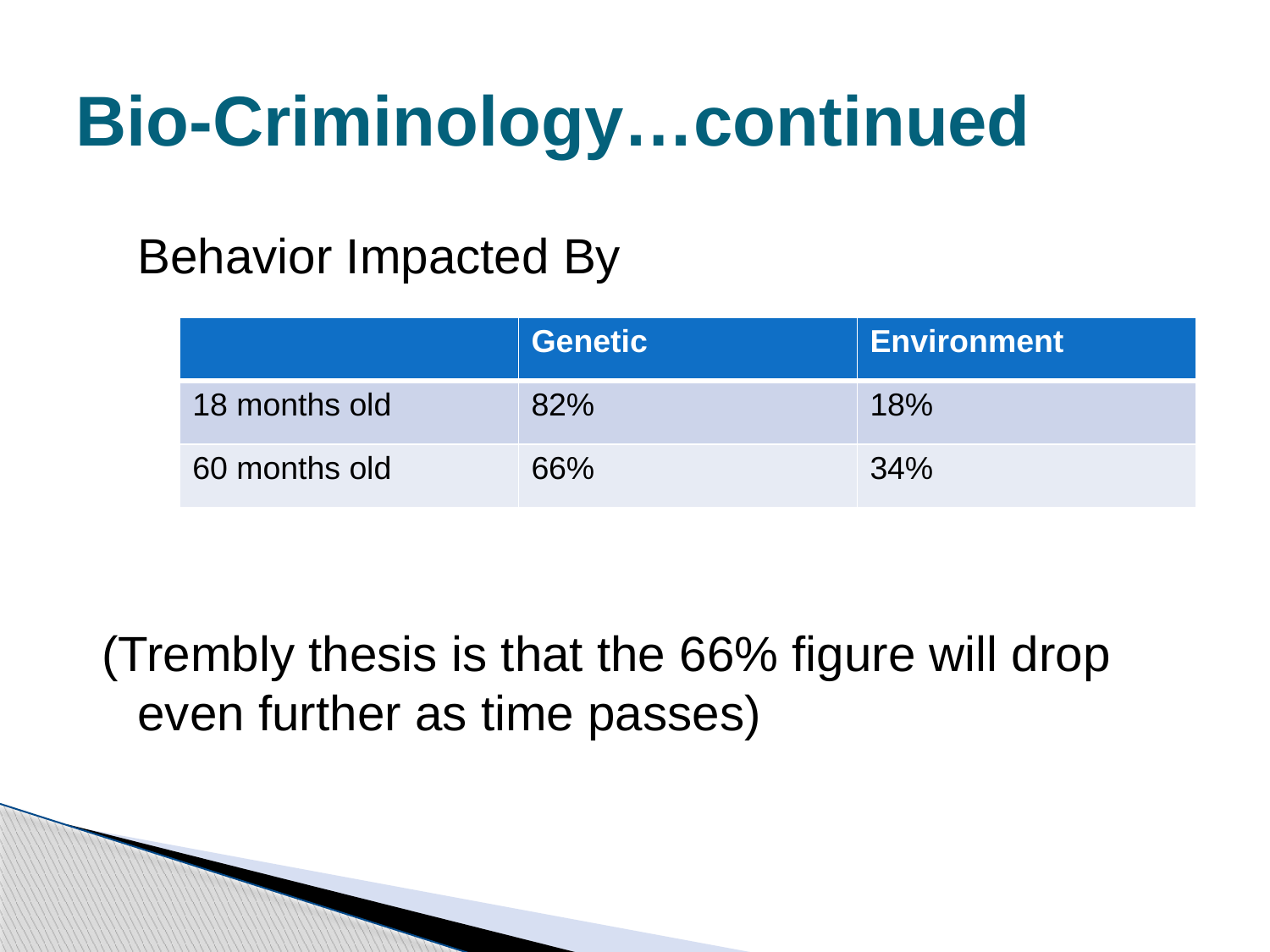

# Bio-Criminology…continued
Behavior Impacted By

(Trembly thesis is that the 66% figure will drop even further as time passes)
|  | Genetic | Environment |
| --- | --- | --- |
| 18 months old | 82% | 18% |
| 60 months old | 66% | 34% |